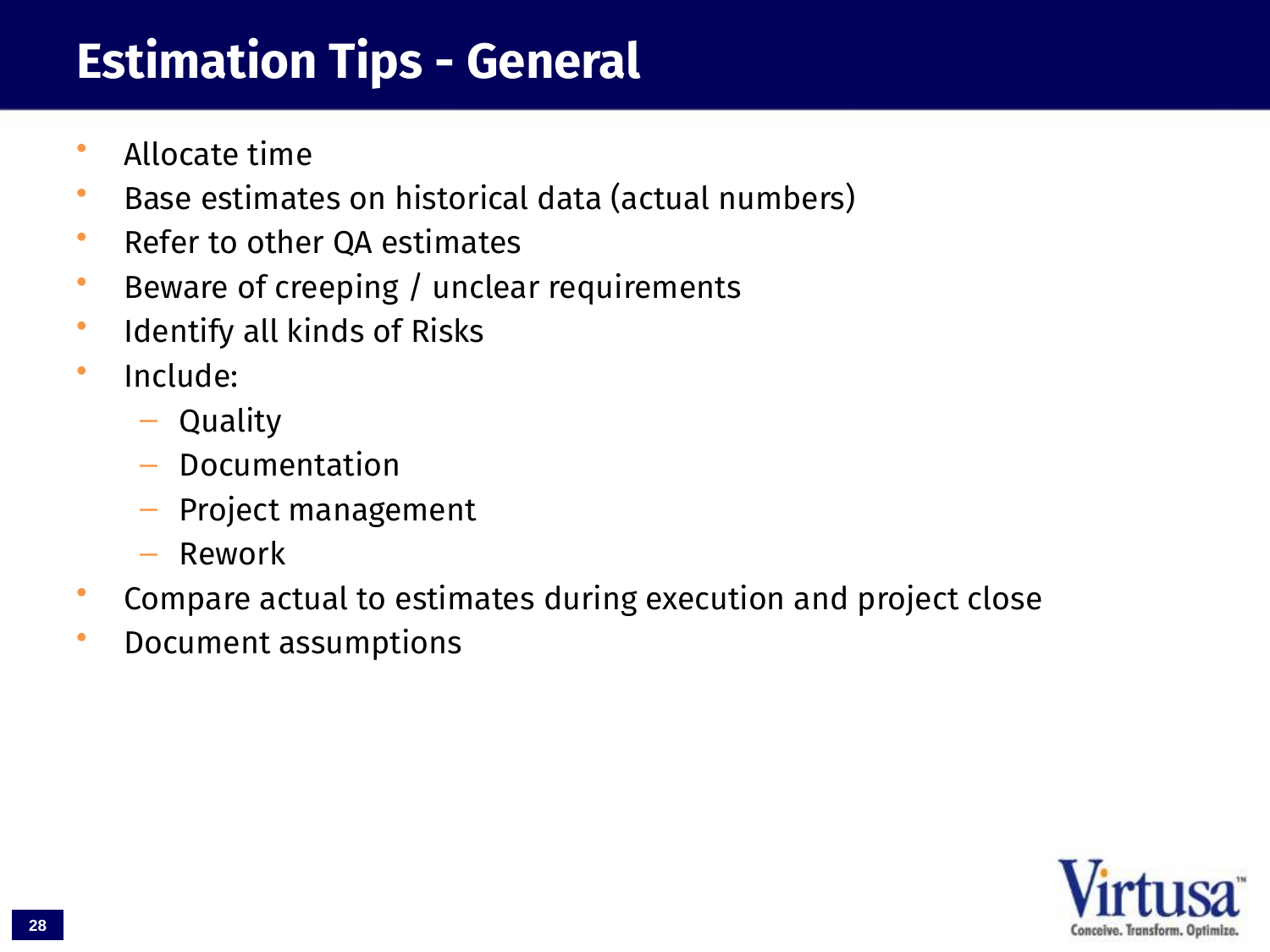

# Estimation Tips - General
Allocate time
Base estimates on historical data (actual numbers)
Refer to other QA estimates
Beware of creeping / unclear requirements
Identify all kinds of Risks
Include:
Quality
Documentation
Project management
Rework
Compare actual to estimates during execution and project close
Document assumptions